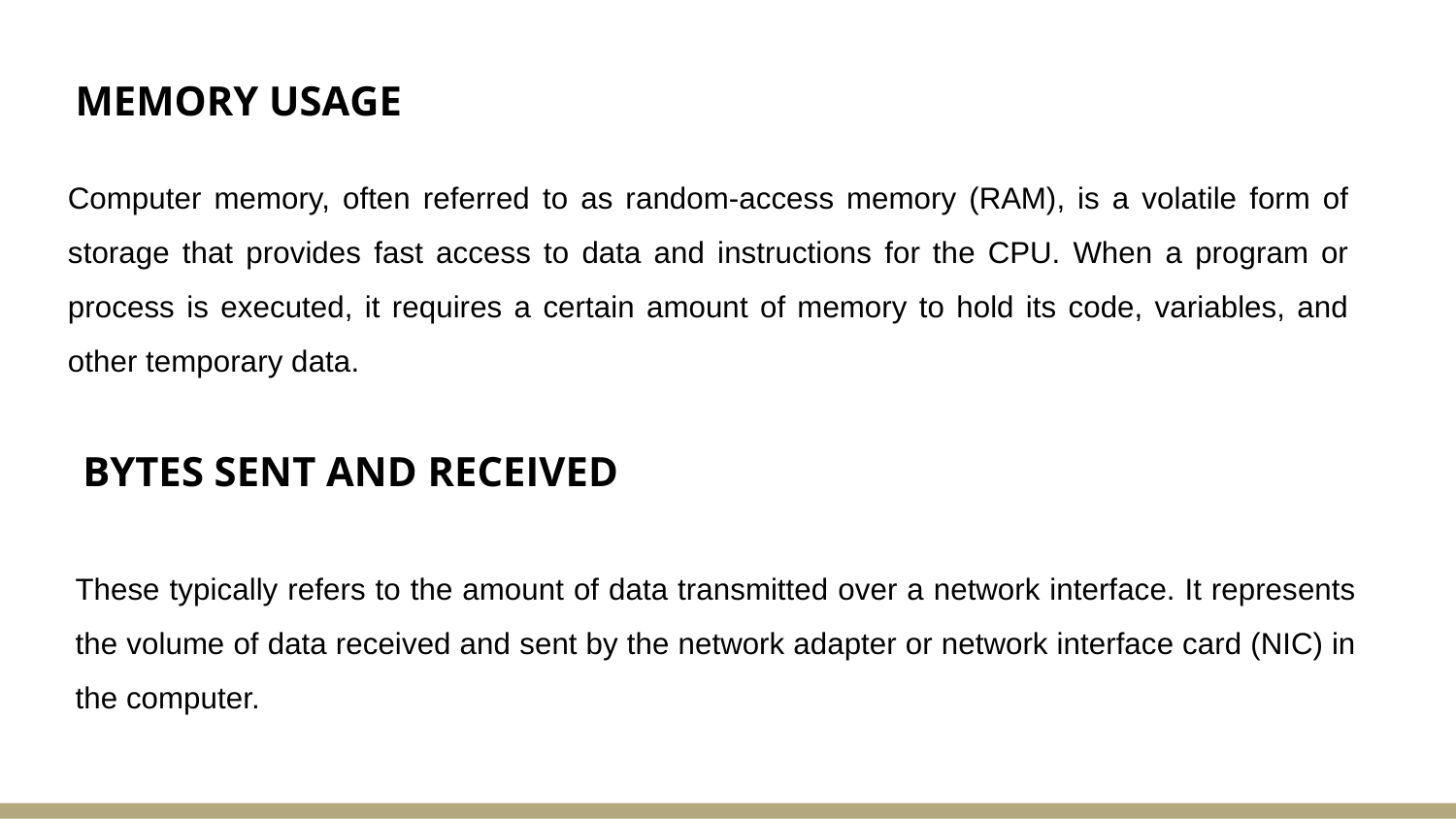

MEMORY USAGE
Computer memory, often referred to as random-access memory (RAM), is a volatile form of storage that provides fast access to data and instructions for the CPU. When a program or process is executed, it requires a certain amount of memory to hold its code, variables, and other temporary data.
BYTES SENT AND RECEIVED
These typically refers to the amount of data transmitted over a network interface. It represents the volume of data received and sent by the network adapter or network interface card (NIC) in the computer.